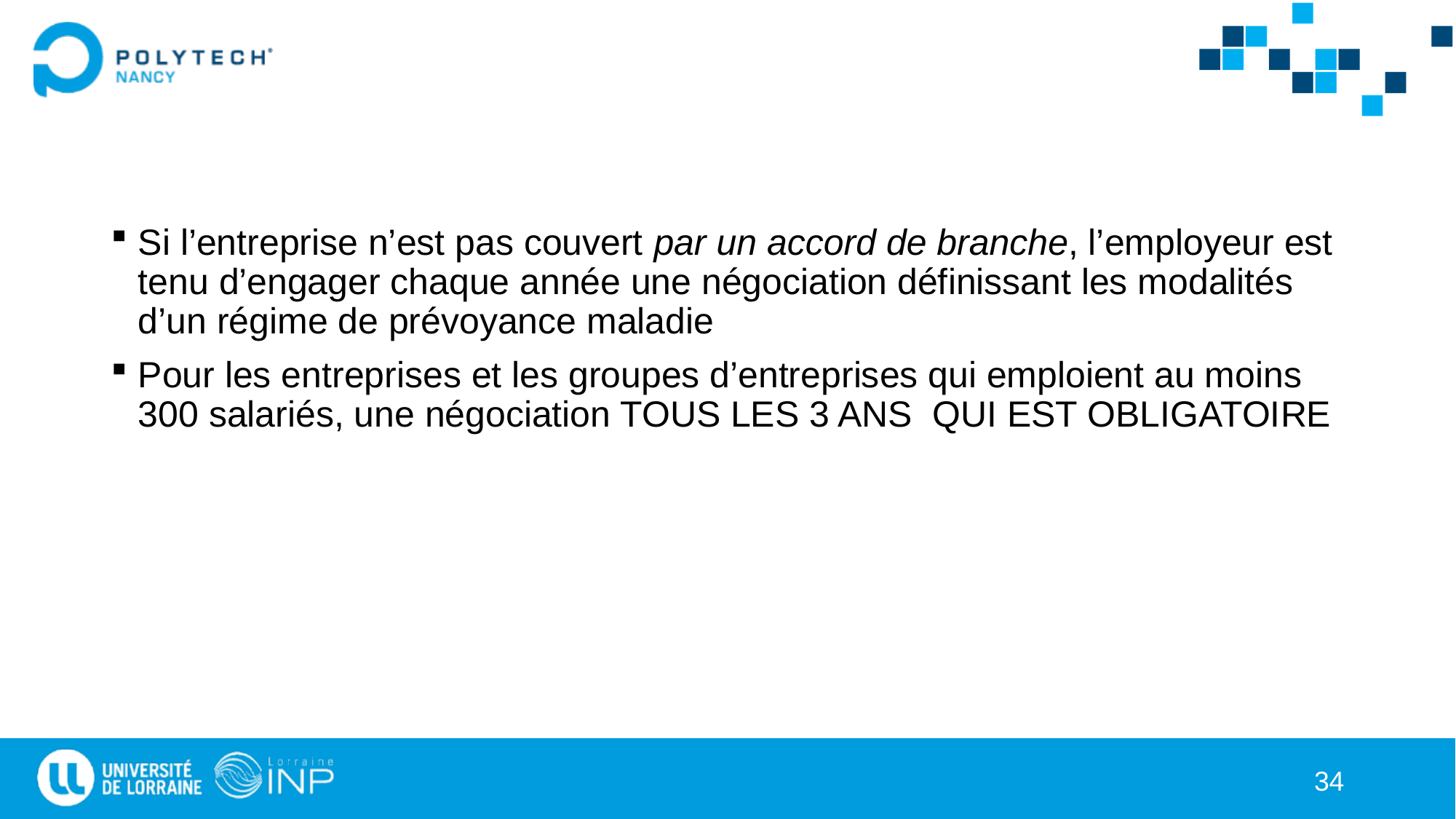

#
Si l’entreprise n’est pas couvert par un accord de branche, l’employeur est tenu d’engager chaque année une négociation définissant les modalités d’un régime de prévoyance maladie
Pour les entreprises et les groupes d’entreprises qui emploient au moins 300 salariés, une négociation TOUS LES 3 ANS  QUI EST OBLIGATOIRE